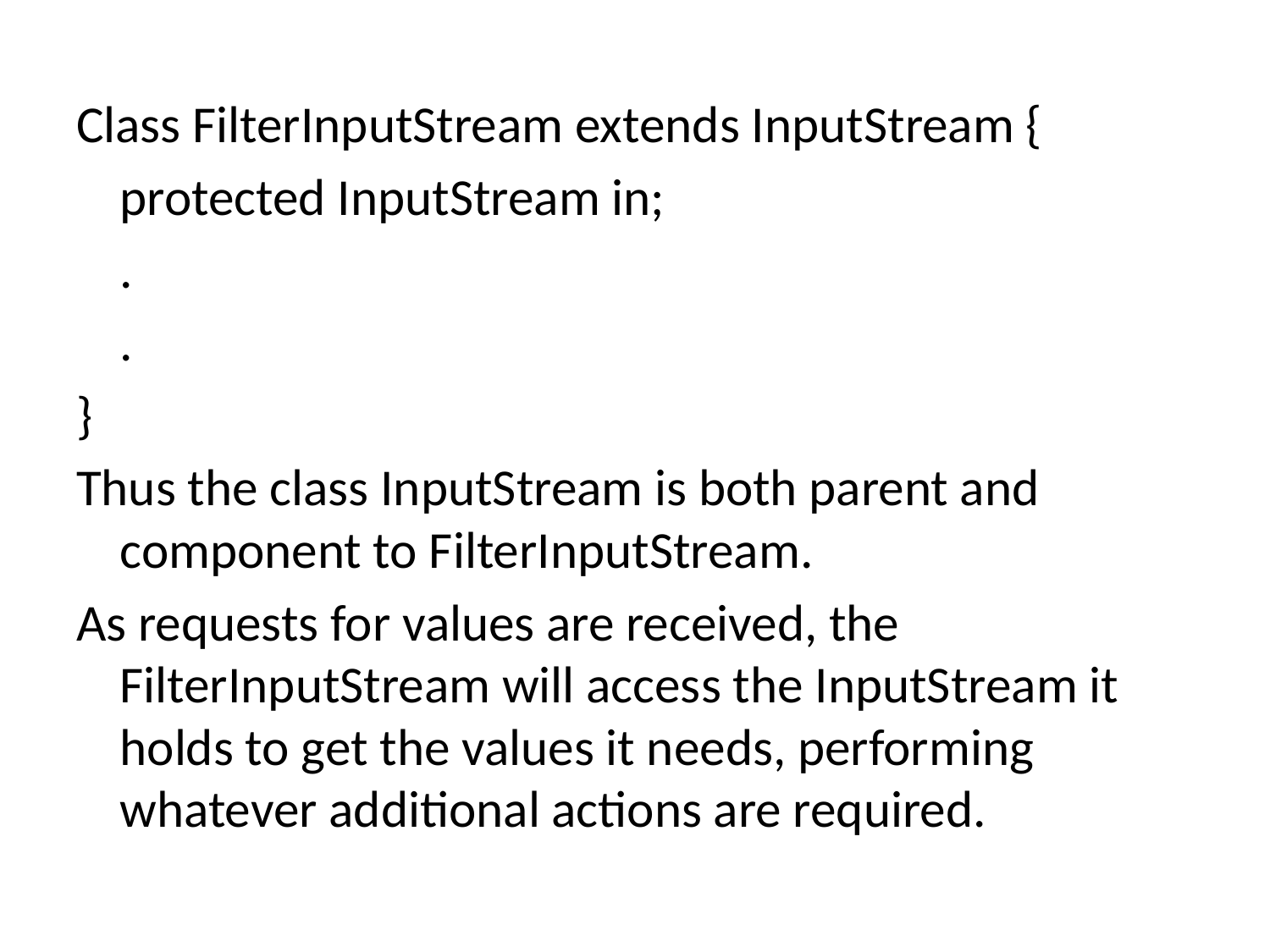

Class FilterInputStream extends InputStream {
	protected InputStream in;
	.
	.
}
Thus the class InputStream is both parent and component to FilterInputStream.
As requests for values are received, the FilterInputStream will access the InputStream it holds to get the values it needs, performing whatever additional actions are required.